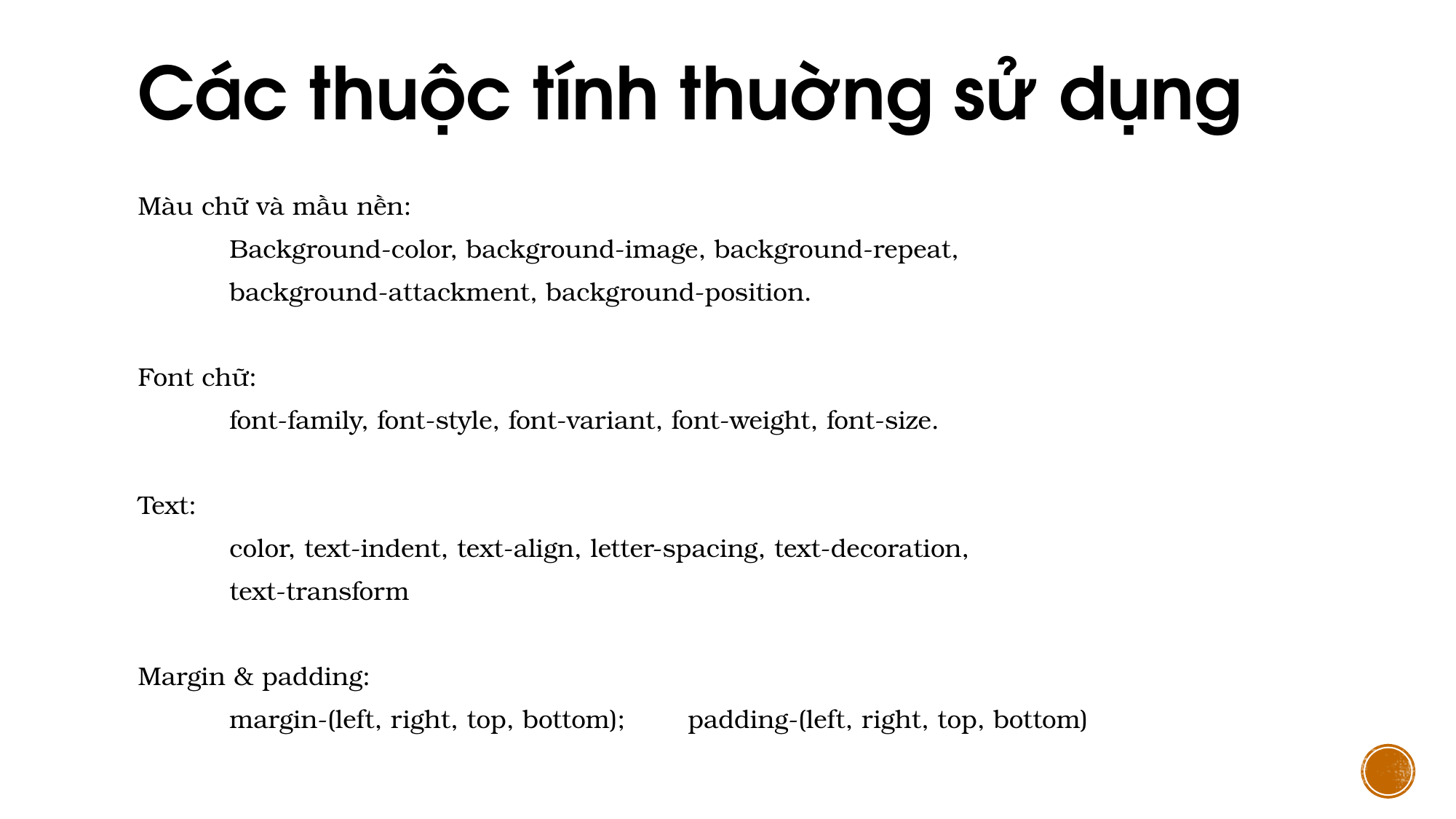

# Các thuộc tính thuờng sử dụng
Màu chữ và mầu nền:
	Background-color, background-image, background-repeat,
	background-attackment, background-position.

Font chữ:
	font-family, font-style, font-variant, font-weight, font-size.

Text:
	color, text-indent, text-align, letter-spacing, text-decoration,
	text-transform

Margin & padding:
	margin-(left, right, top, bottom);	padding-(left, right, top, bottom)